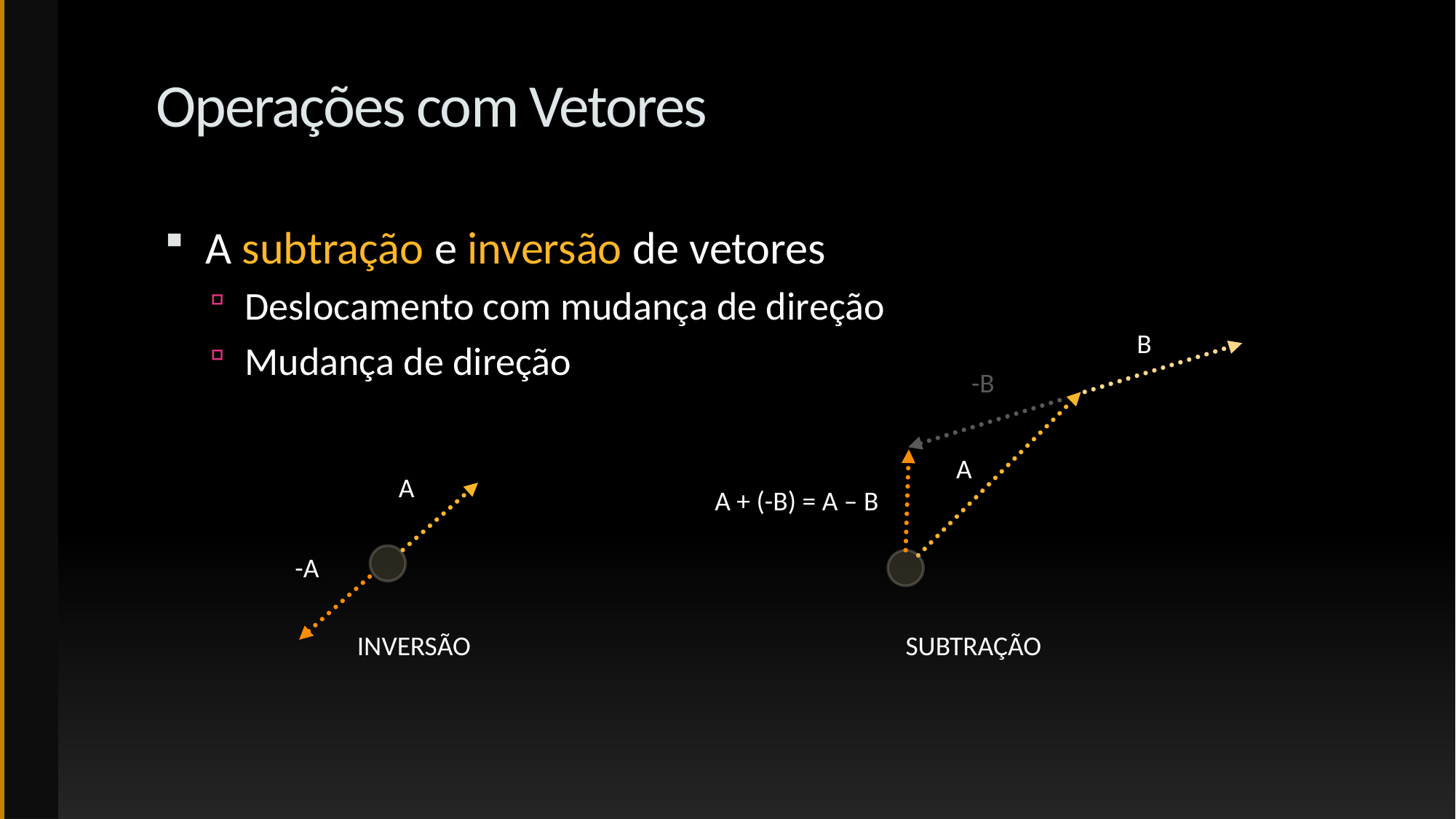

# Operações com Vetores
A subtração e inversão de vetores
Deslocamento com mudança de direção
Mudança de direção
B
-B
A
A + (-B) = A – B

Subtração
A
-A

Inversão